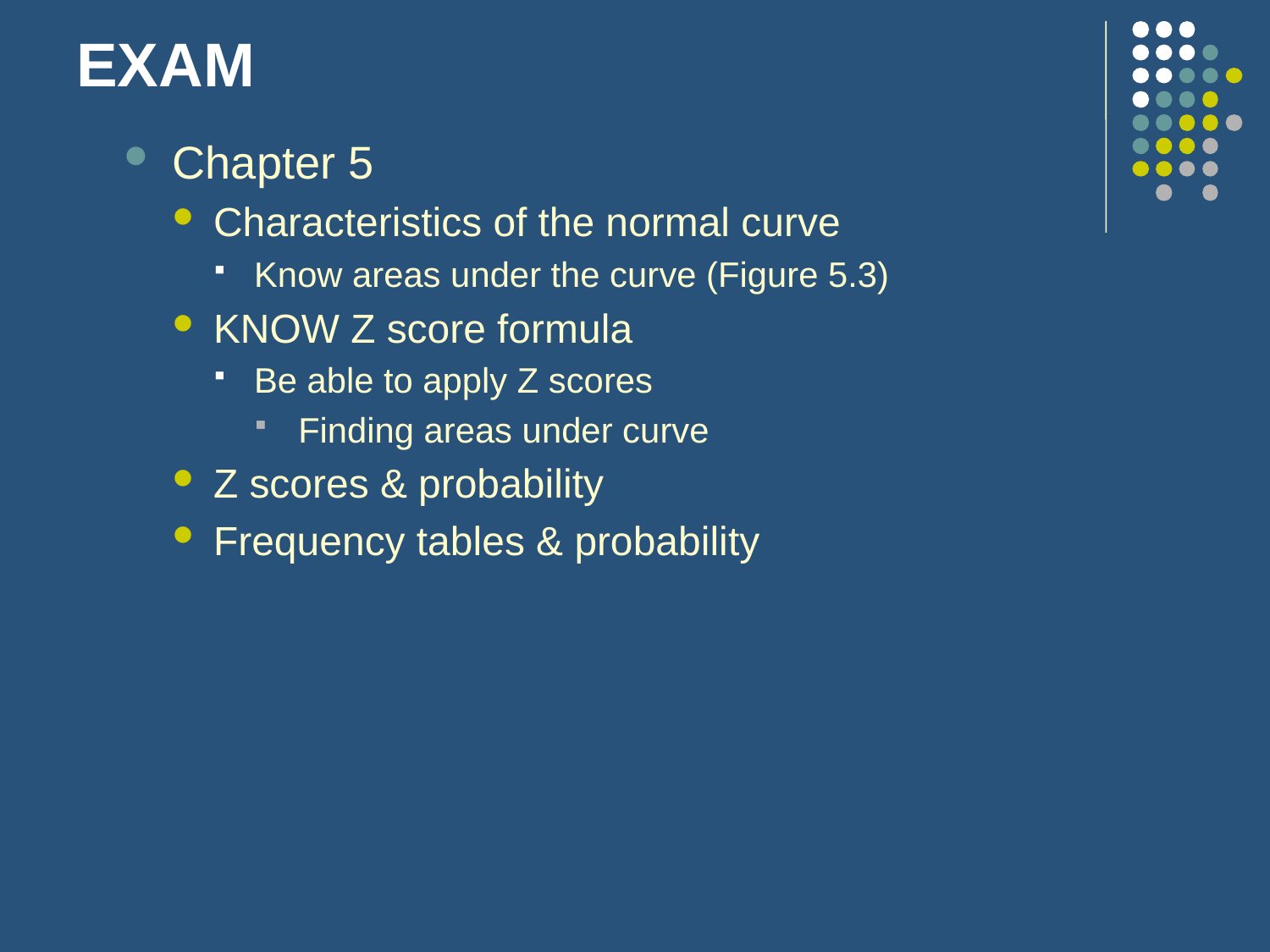

# EXAM
Chapter 5
Characteristics of the normal curve
Know areas under the curve (Figure 5.3)
KNOW Z score formula
Be able to apply Z scores
Finding areas under curve
Z scores & probability
Frequency tables & probability